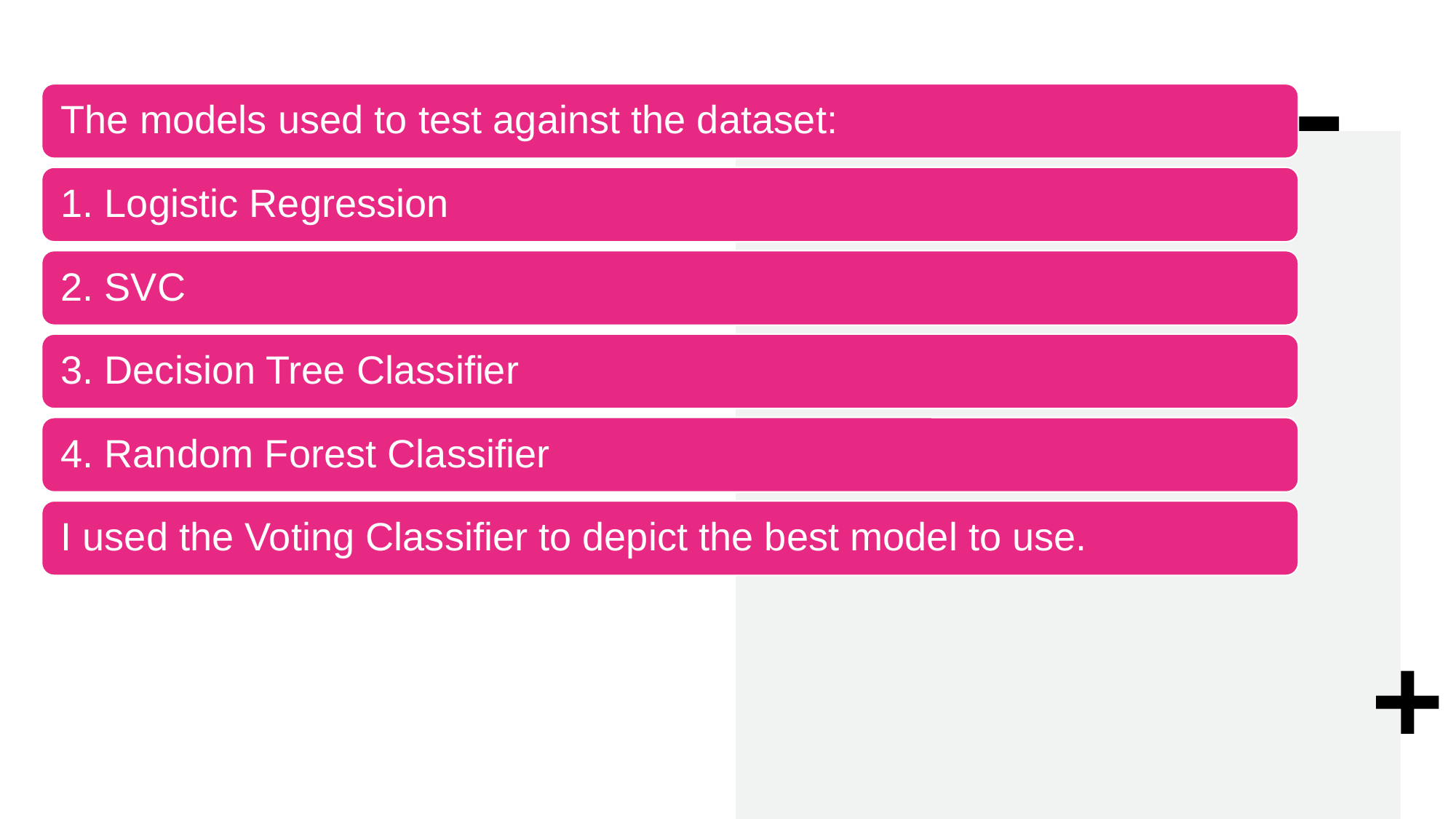

The models used to test against the dataset:
1. Logistic Regression
2. SVC
3. Decision Tree Classifier
4. Random Forest Classifier
I used the Voting Classifier to depict the best model to use.